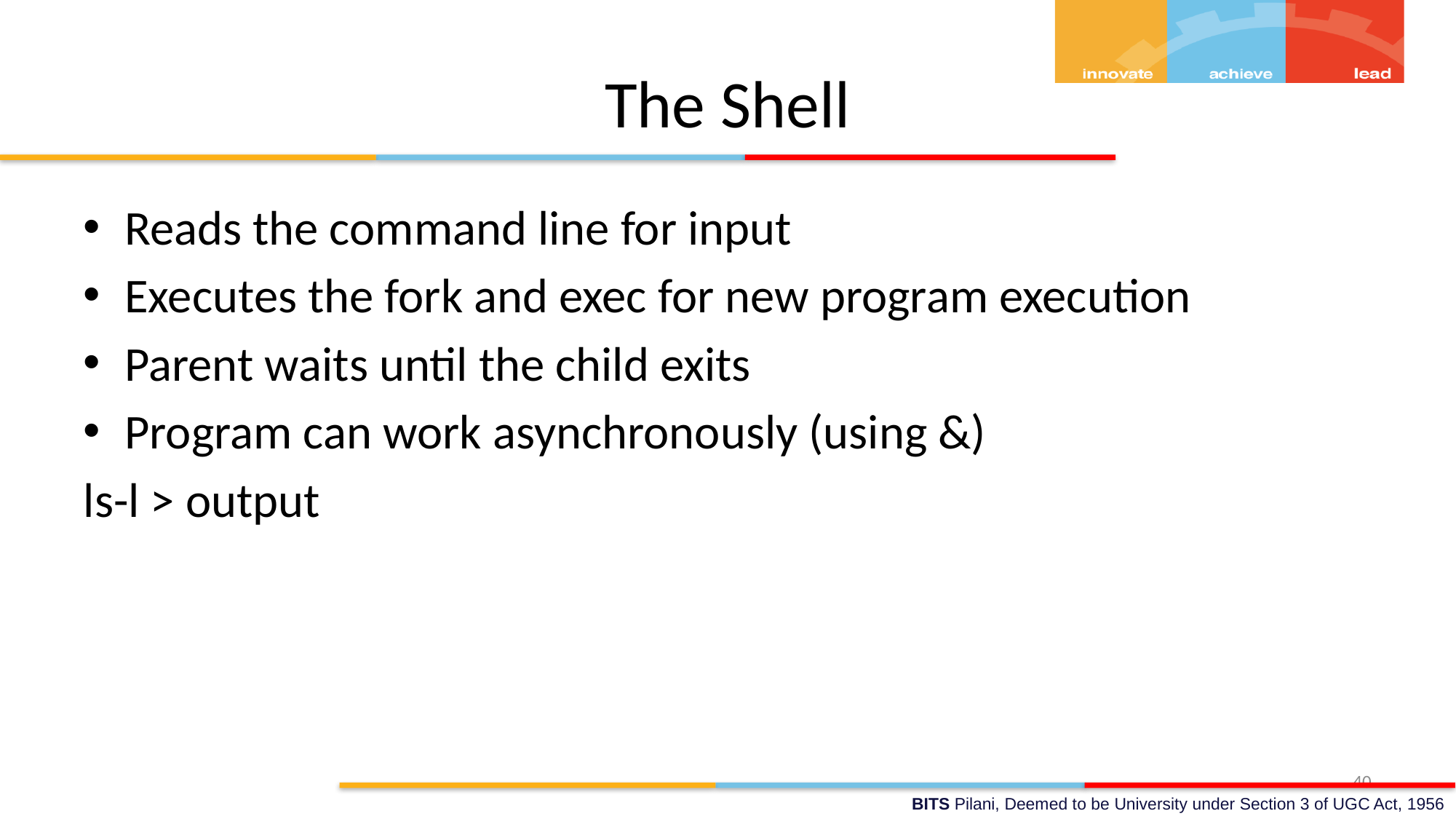

# The Shell
Reads the command line for input
Executes the fork and exec for new program execution
Parent waits until the child exits
Program can work asynchronously (using &)
ls-l > output
40